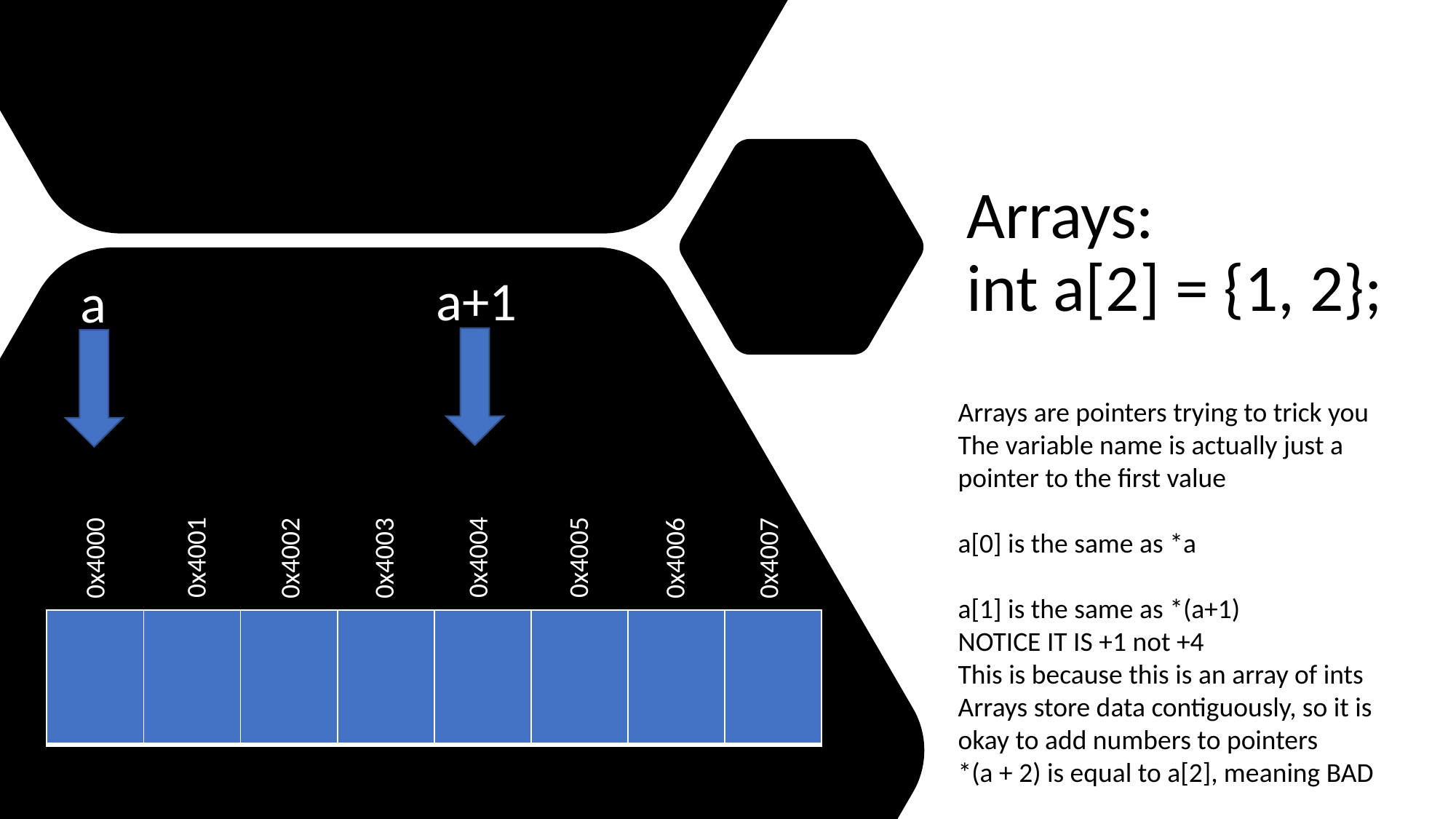

# Arrays: int a[2] = {1, 2};
a+1
a

Arrays are pointers trying to trick you
The variable name is actually just a pointer to the first value

a[0] is the same as *a

a[1] is the same as *(a+1)
NOTICE IT IS +1 not +4
This is because this is an array of ints
Arrays store data contiguously, so it is okay to add numbers to pointers
*(a + 2) is equal to a[2], meaning BAD
0x4001
0x4004
0x4005
0x4002
0x4006
0x4000
0x4003
0x4007
|  |  |  |  |  |  |  |  |
| --- | --- | --- | --- | --- | --- | --- | --- |